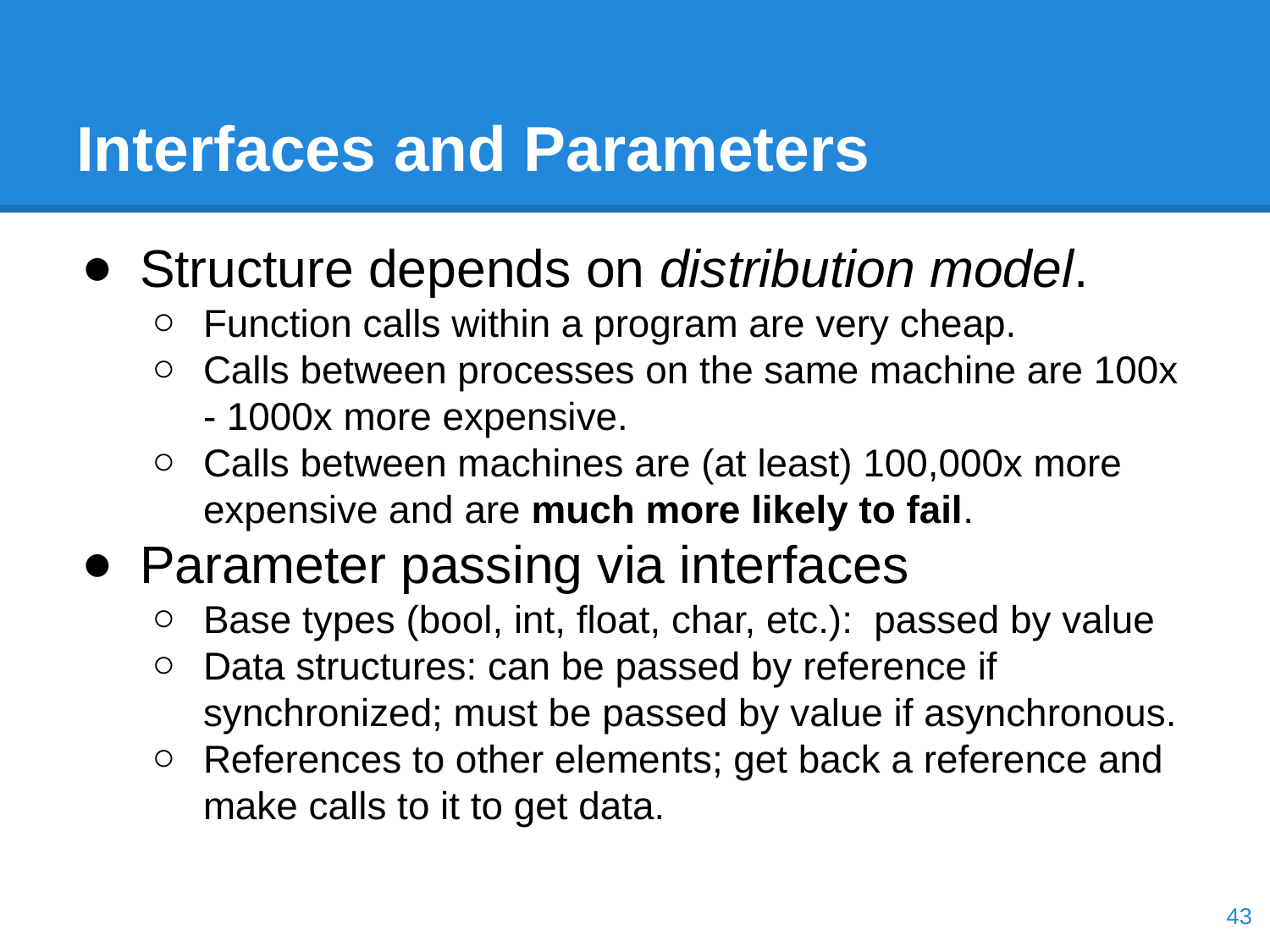

# Interfaces and Parameters
Structure depends on distribution model.
Function calls within a program are very cheap.
Calls between processes on the same machine are 100x - 1000x more expensive.
Calls between machines are (at least) 100,000x more expensive and are much more likely to fail.
Parameter passing via interfaces
Base types (bool, int, float, char, etc.):  passed by value
Data structures: can be passed by reference if synchronized; must be passed by value if asynchronous.
References to other elements; get back a reference and make calls to it to get data.
43